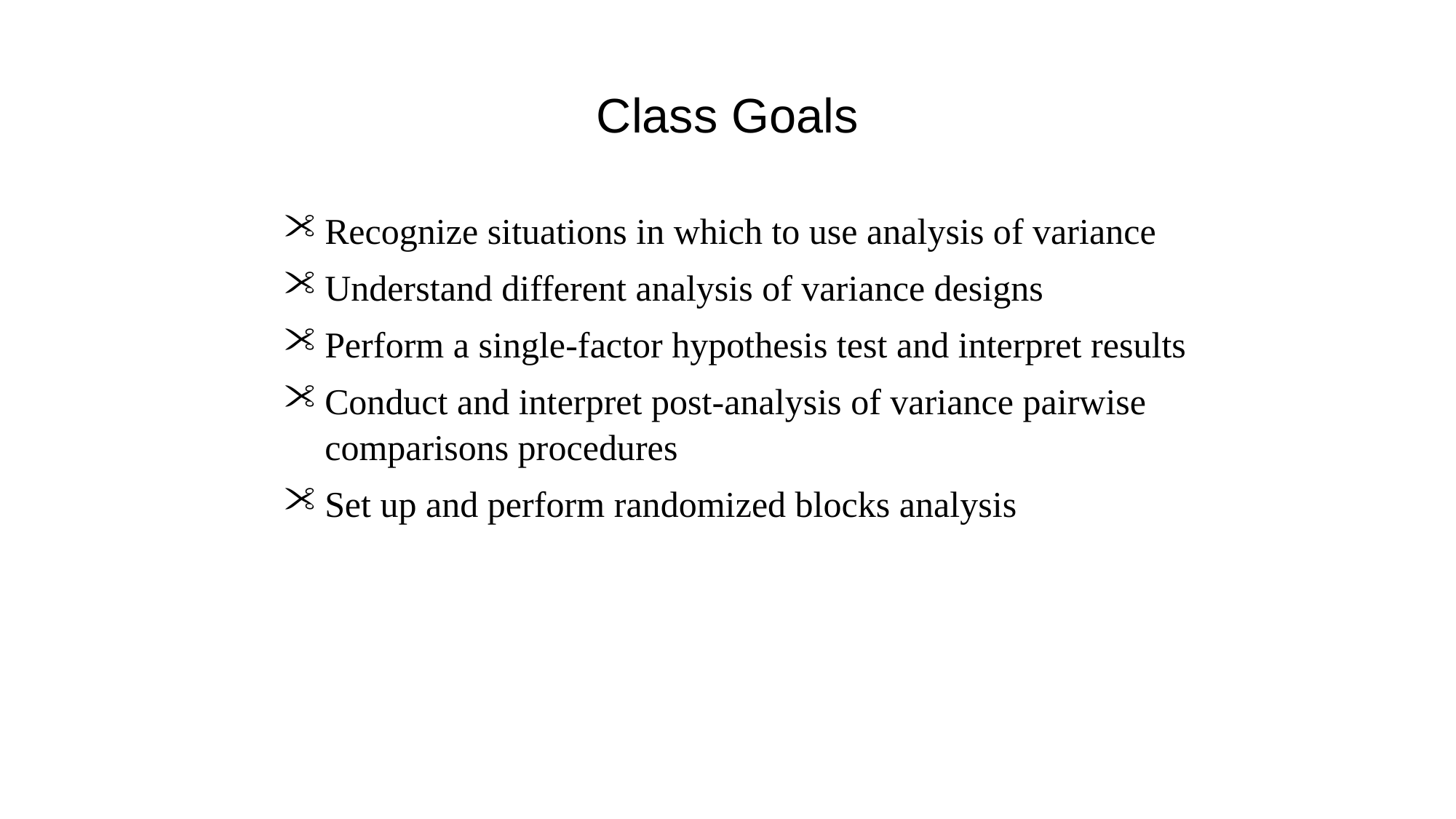

# Class Goals
Recognize situations in which to use analysis of variance
Understand different analysis of variance designs
Perform a single-factor hypothesis test and interpret results
Conduct and interpret post-analysis of variance pairwise comparisons procedures
Set up and perform randomized blocks analysis